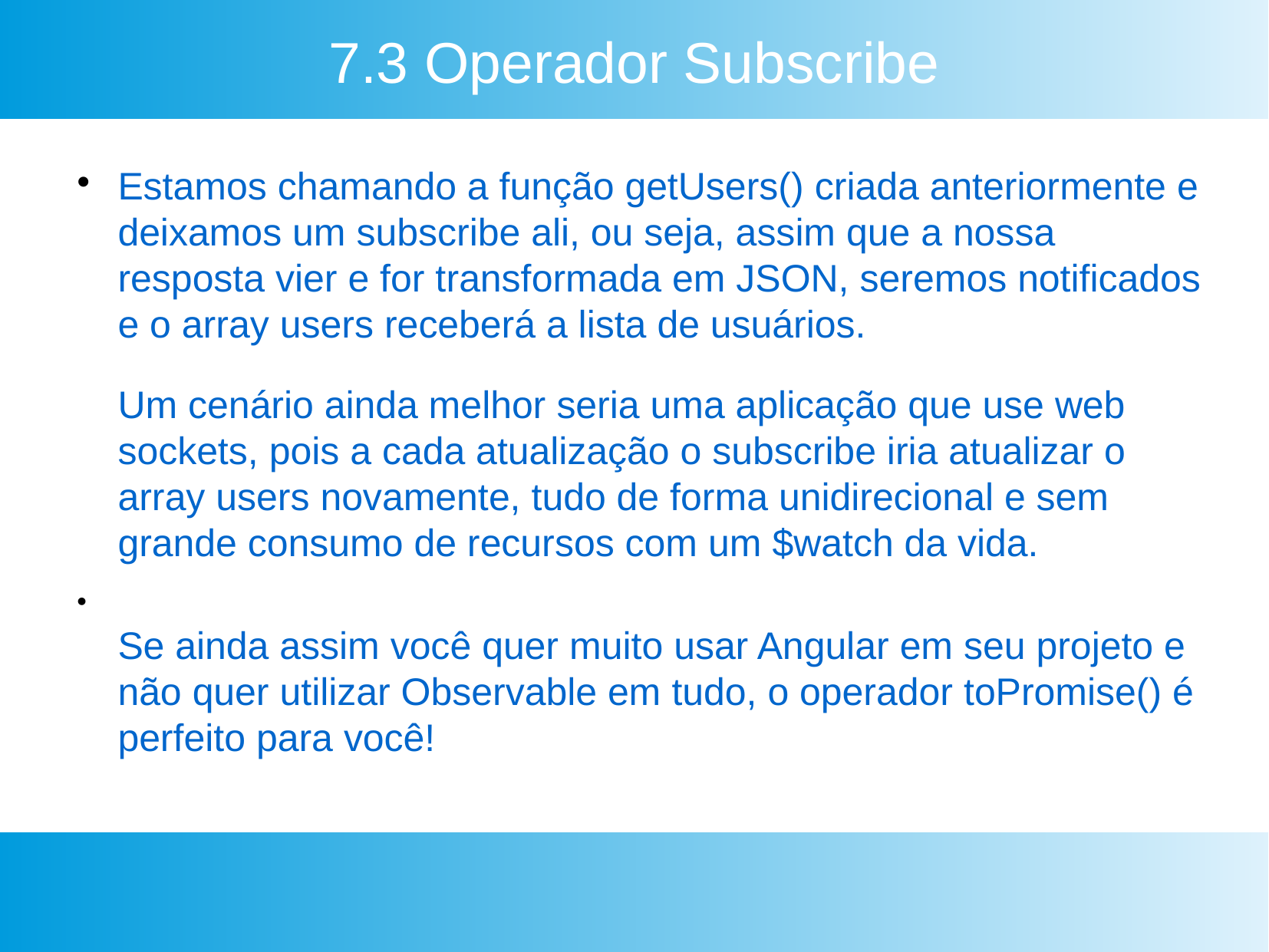

7.3 Operador Subscribe
Estamos chamando a função getUsers() criada anteriormente e deixamos um subscribe ali, ou seja, assim que a nossa resposta vier e for transformada em JSON, seremos notificados e o array users receberá a lista de usuários.
Um cenário ainda melhor seria uma aplicação que use web sockets, pois a cada atualização o subscribe iria atualizar o array users novamente, tudo de forma unidirecional e sem grande consumo de recursos com um $watch da vida.
Se ainda assim você quer muito usar Angular em seu projeto e não quer utilizar Observable em tudo, o operador toPromise() é perfeito para você!